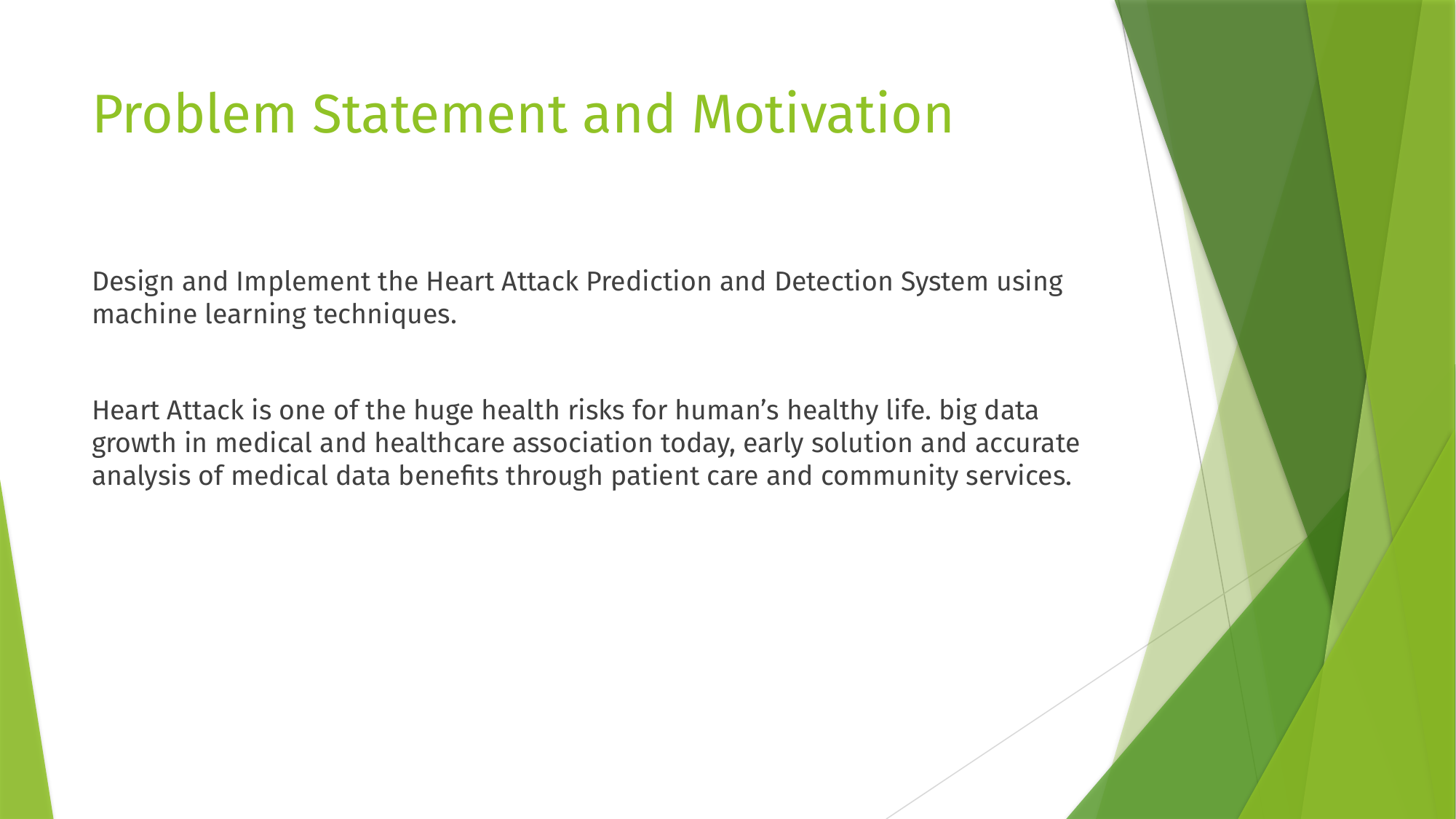

# Problem Statement and Motivation
Design and Implement the Heart Attack Prediction and Detection System using machine learning techniques.

Heart Attack is one of the huge health risks for human’s healthy life. big data growth in medical and healthcare association today, early solution and accurate analysis of medical data benefits through patient care and community services.